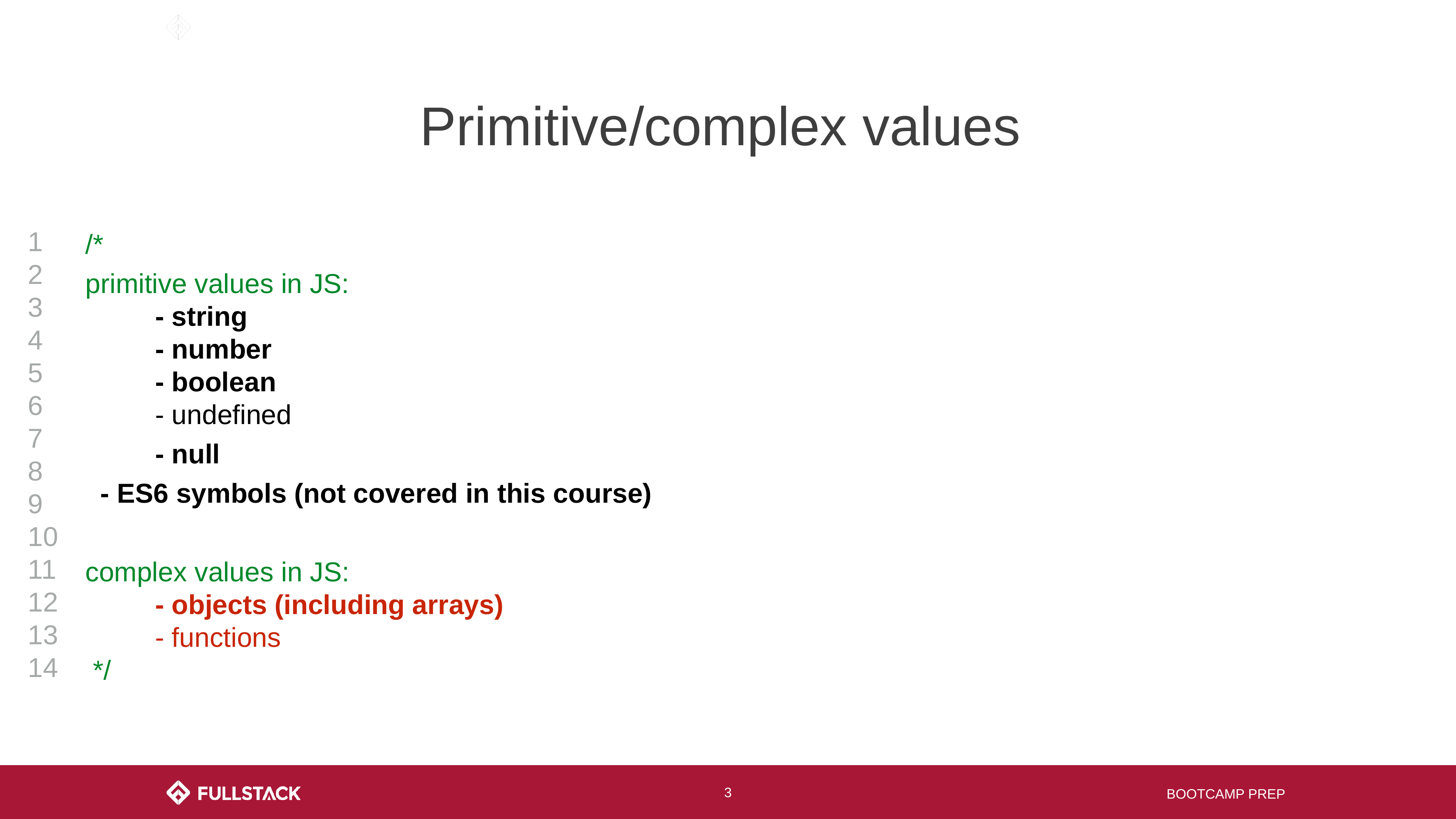

# Primitive/complex values
/*
primitive values in JS:
  - string
  - number
  - boolean
  - undefined
  - null
  - ES6 symbols (not covered in this course)
complex values in JS:
  - objects (including arrays)
  - functions
 */
1
2
3
4
5
6
7
8
9
10
11
12
13
14

3
BOOTCAMP PREP